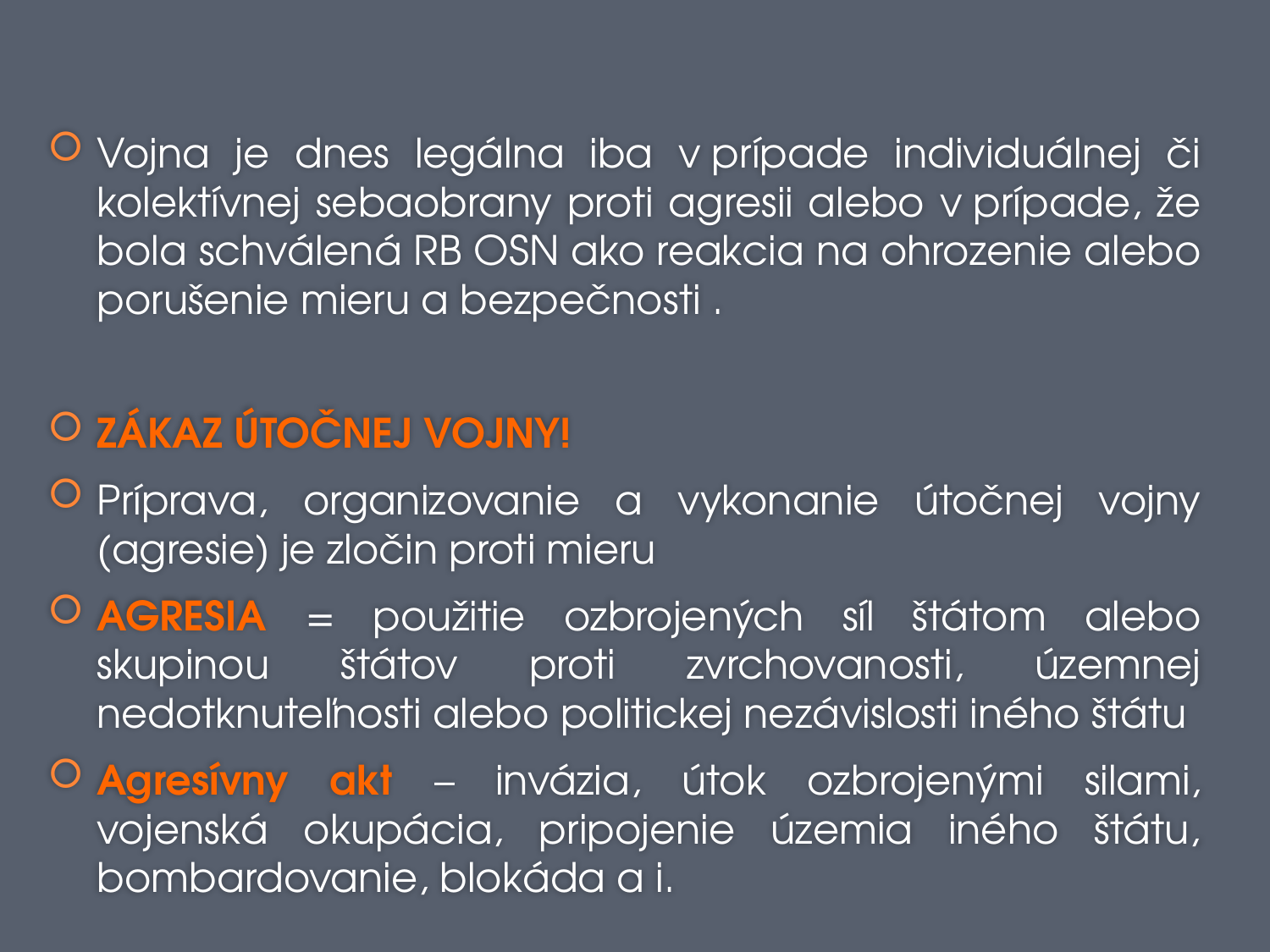

Vojna je dnes legálna iba v prípade individuálnej či kolektívnej sebaobrany proti agresii alebo v prípade, že bola schválená RB OSN ako reakcia na ohrozenie alebo porušenie mieru a bezpečnosti .

ZÁKAZ ÚTOČNEJ VOJNY!
Príprava, organizovanie a vykonanie útočnej vojny (agresie) je zločin proti mieru
AGRESIA = použitie ozbrojených síl štátom alebo skupinou štátov proti zvrchovanosti, územnej nedotknuteľnosti alebo politickej nezávislosti iného štátu
Agresívny akt – invázia, útok ozbrojenými silami, vojenská okupácia, pripojenie územia iného štátu, bombardovanie, blokáda a i.

5